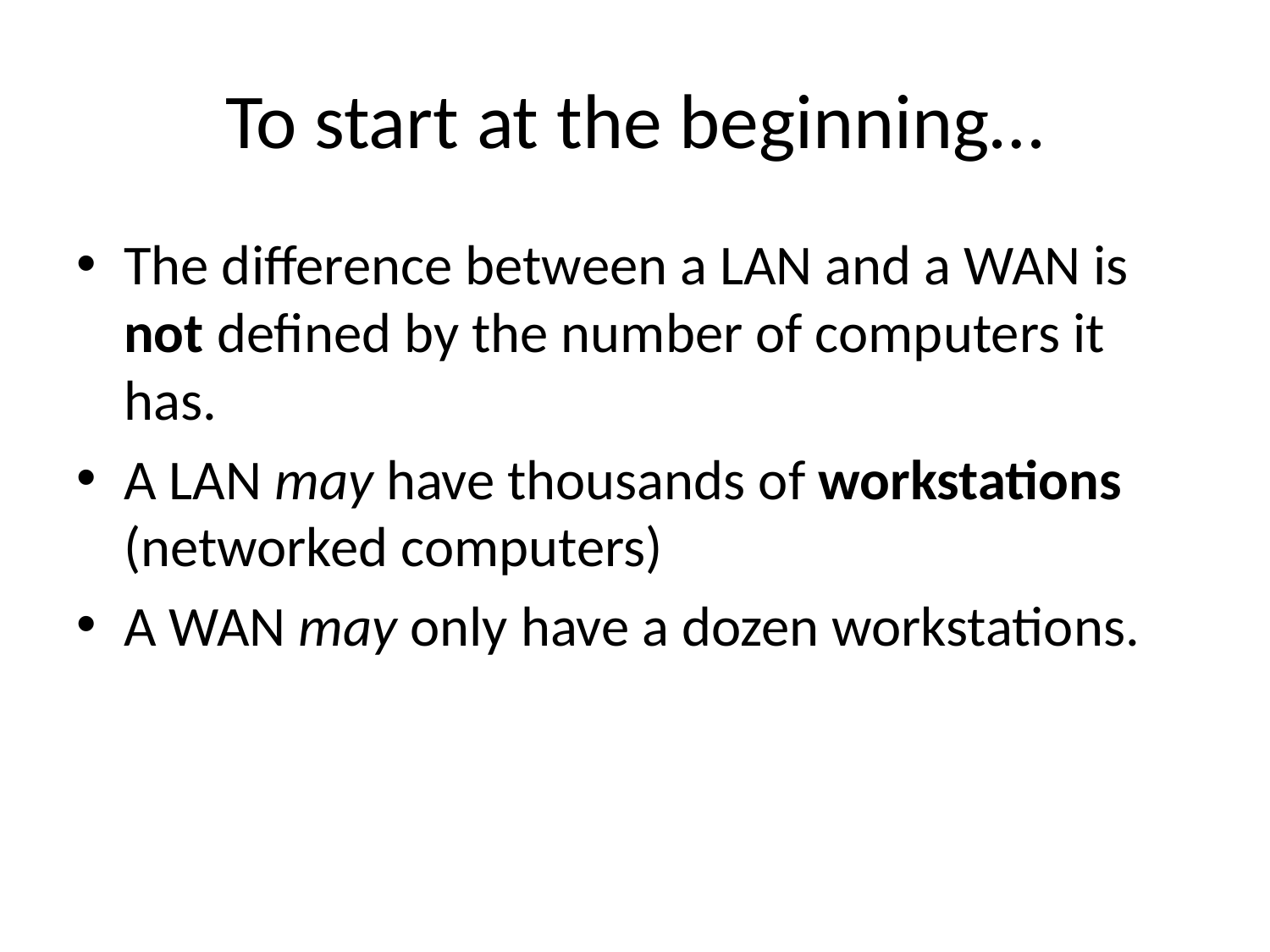

# To start at the beginning…
The difference between a LAN and a WAN is not defined by the number of computers it has.
A LAN may have thousands of workstations (networked computers)
A WAN may only have a dozen workstations.